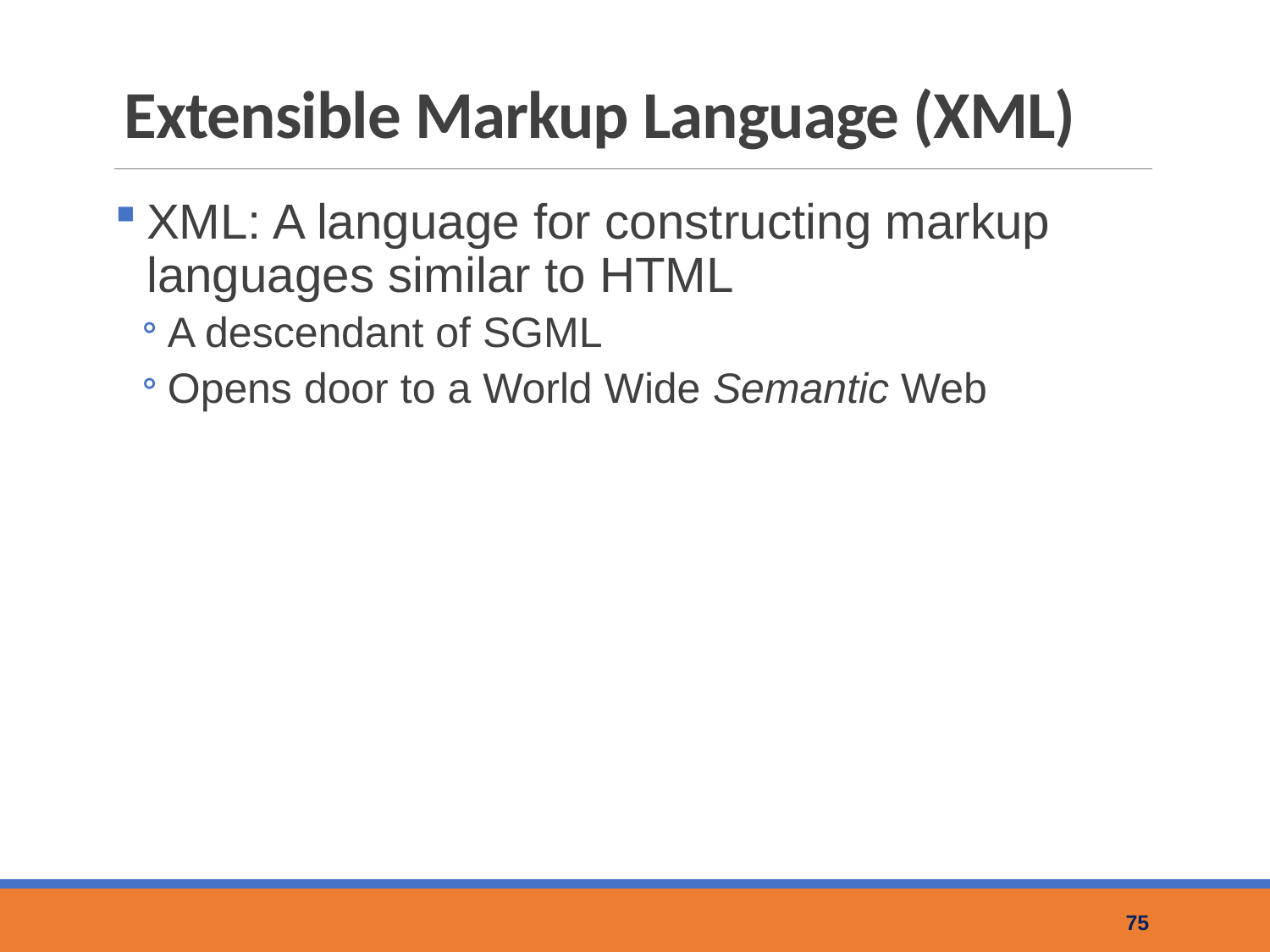

# Extensible Markup Language (XML)
XML: A language for constructing markup languages similar to HTML
A descendant of SGML
Opens door to a World Wide Semantic Web

75